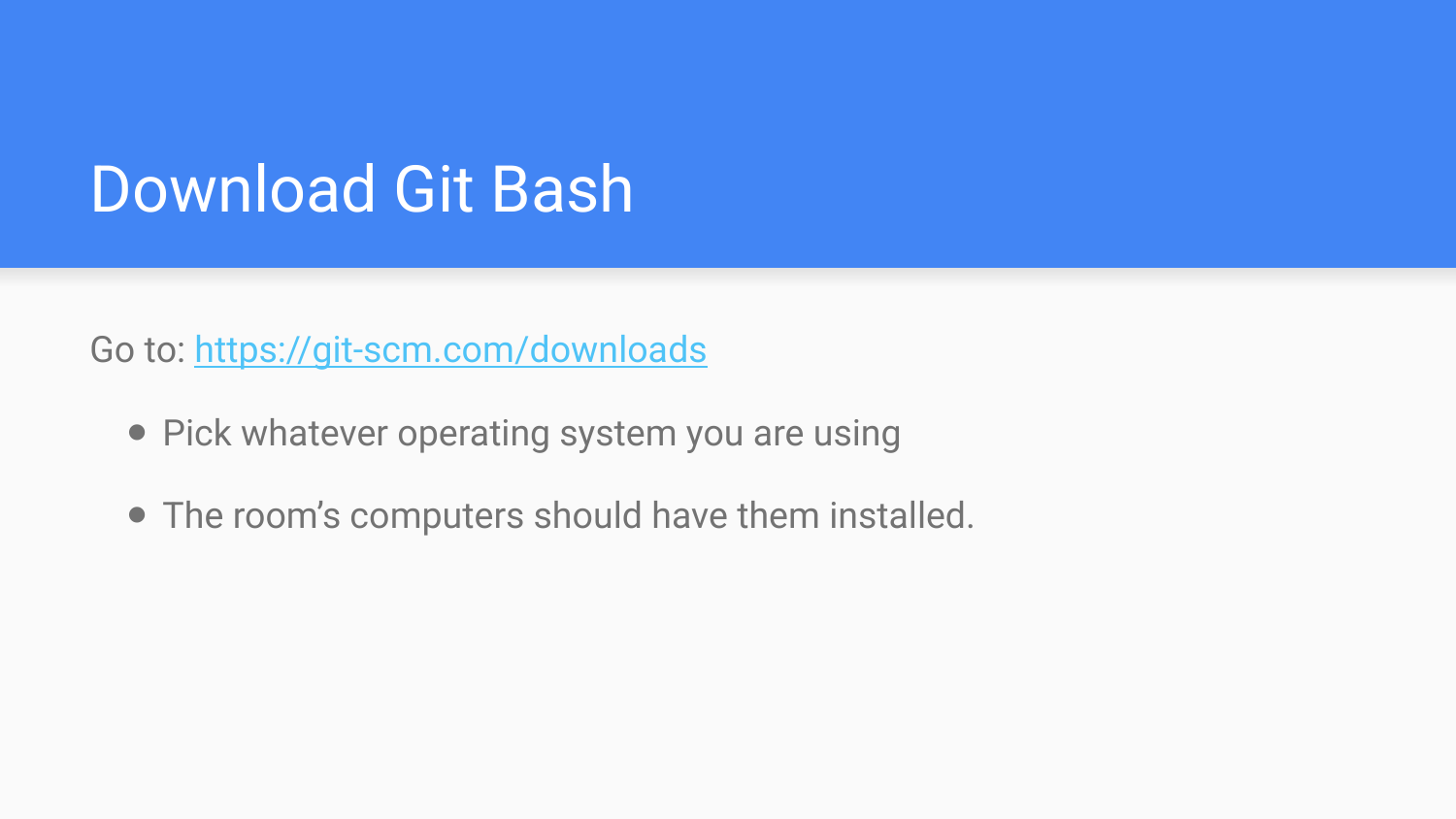

# Download Git Bash
Go to: https://git-scm.com/downloads
Pick whatever operating system you are using
The room’s computers should have them installed.